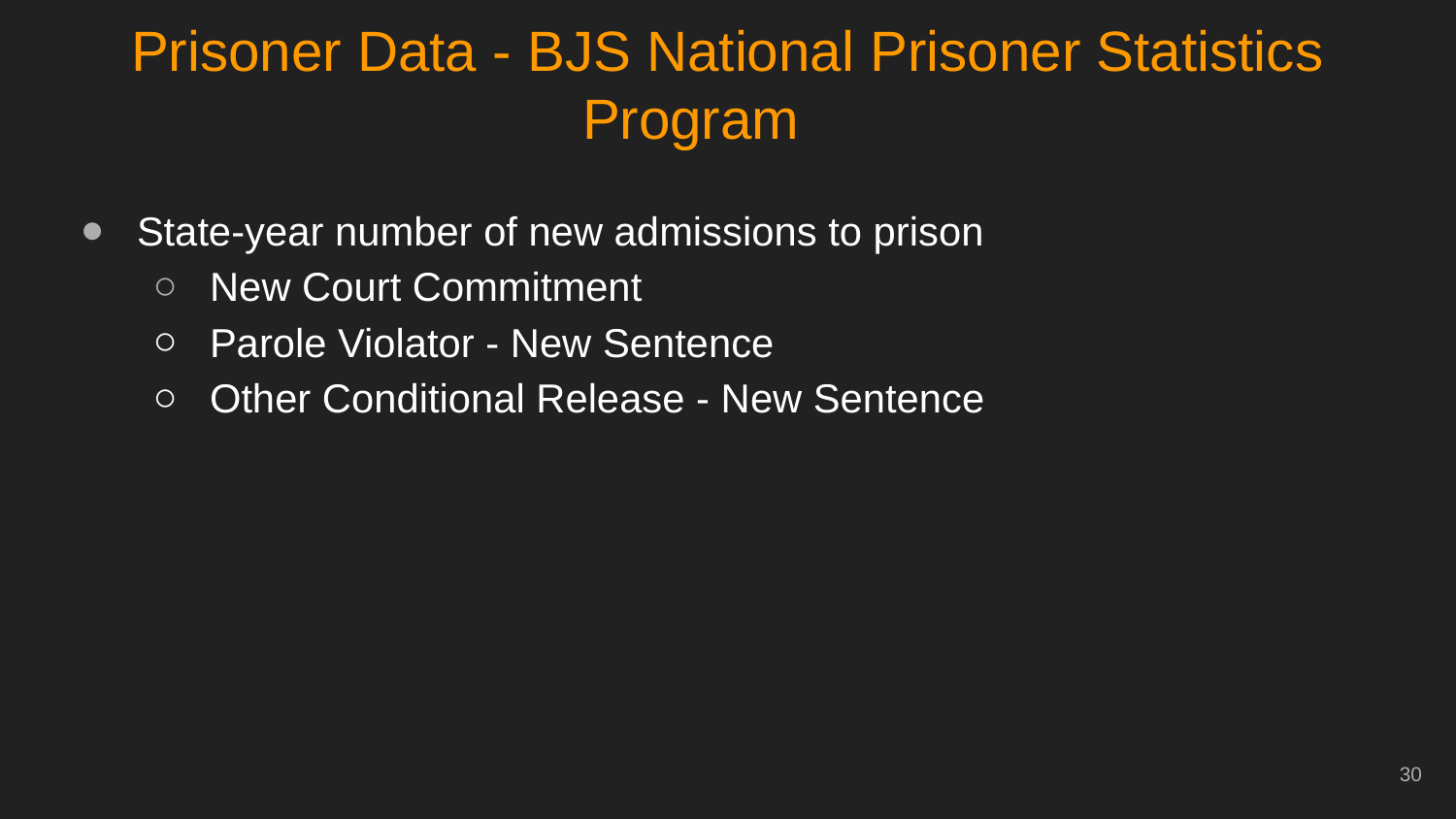

# Prisoner Data - BJS National Prisoner Statistics Program

State-year number of new admissions to prison
New Court Commitment
Parole Violator - New Sentence
Other Conditional Release - New Sentence

30